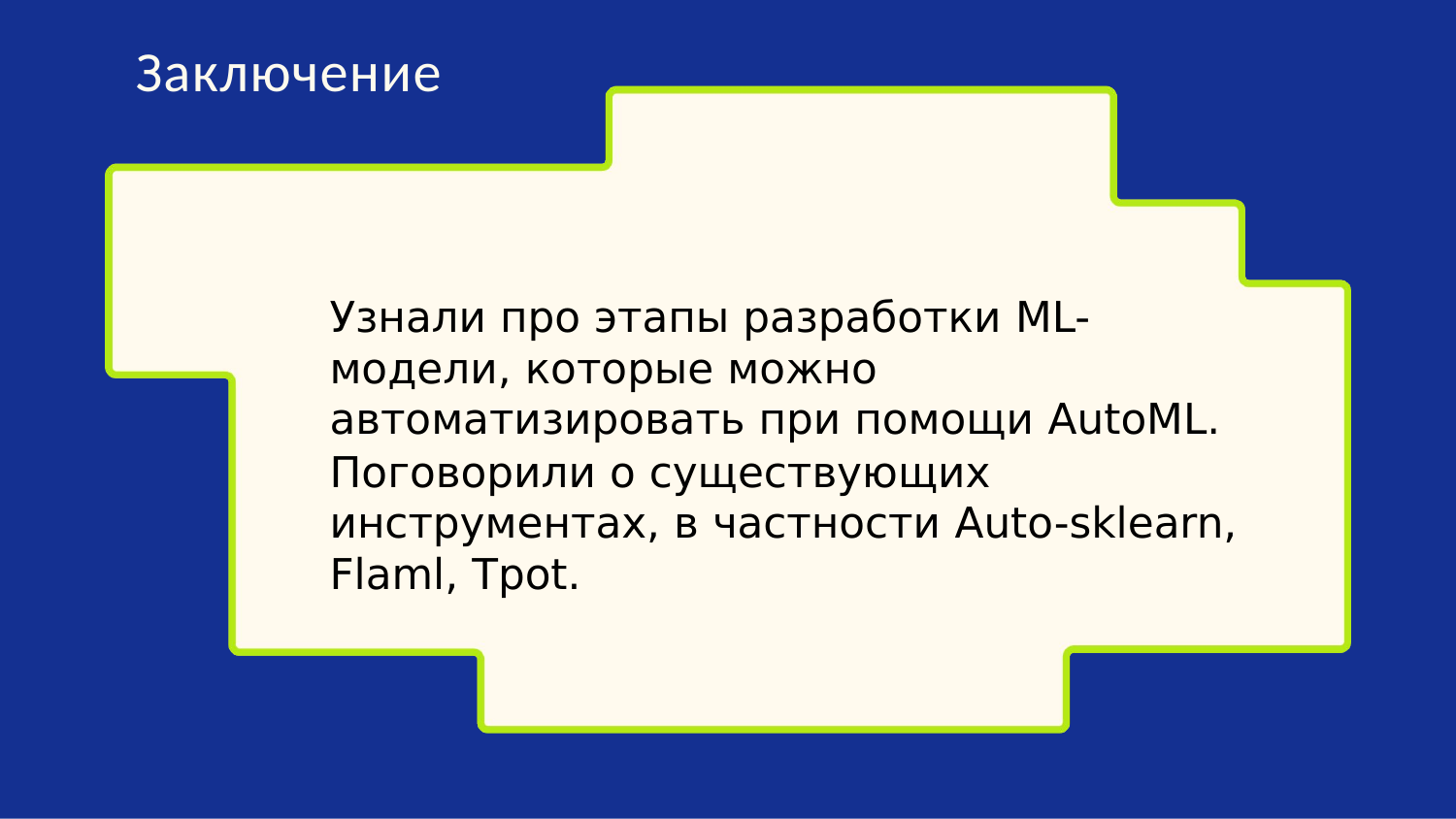

Заключение
Узнали про этапы разработки ML-модели, которые можно автоматизировать при помощи AutoML.
Поговорили о существующих инструментах, в частности Auto-sklearn, Flaml, Tpot.